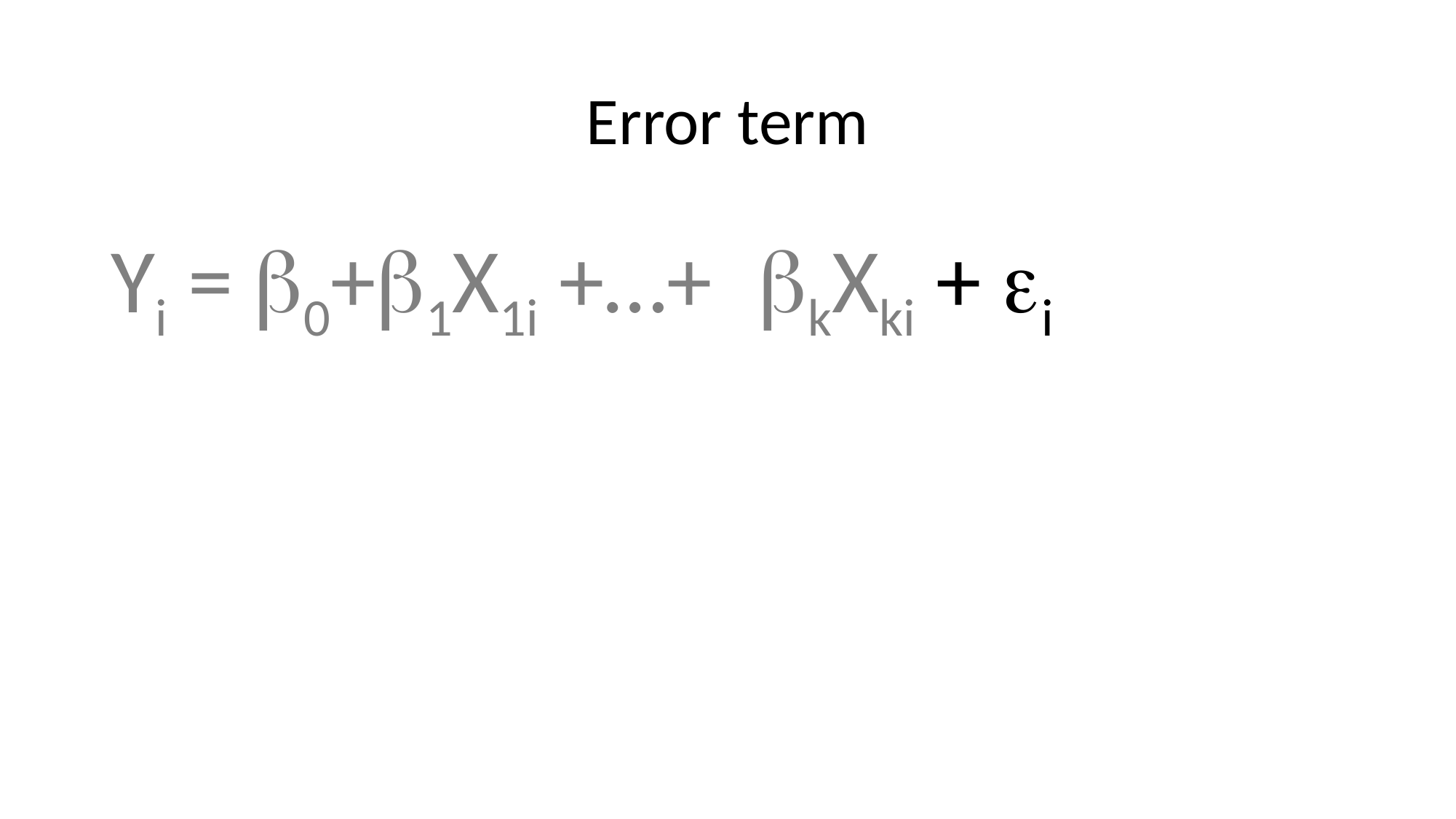

# Error term
Yi = β0+β1X1i +…+ βkXki + εi